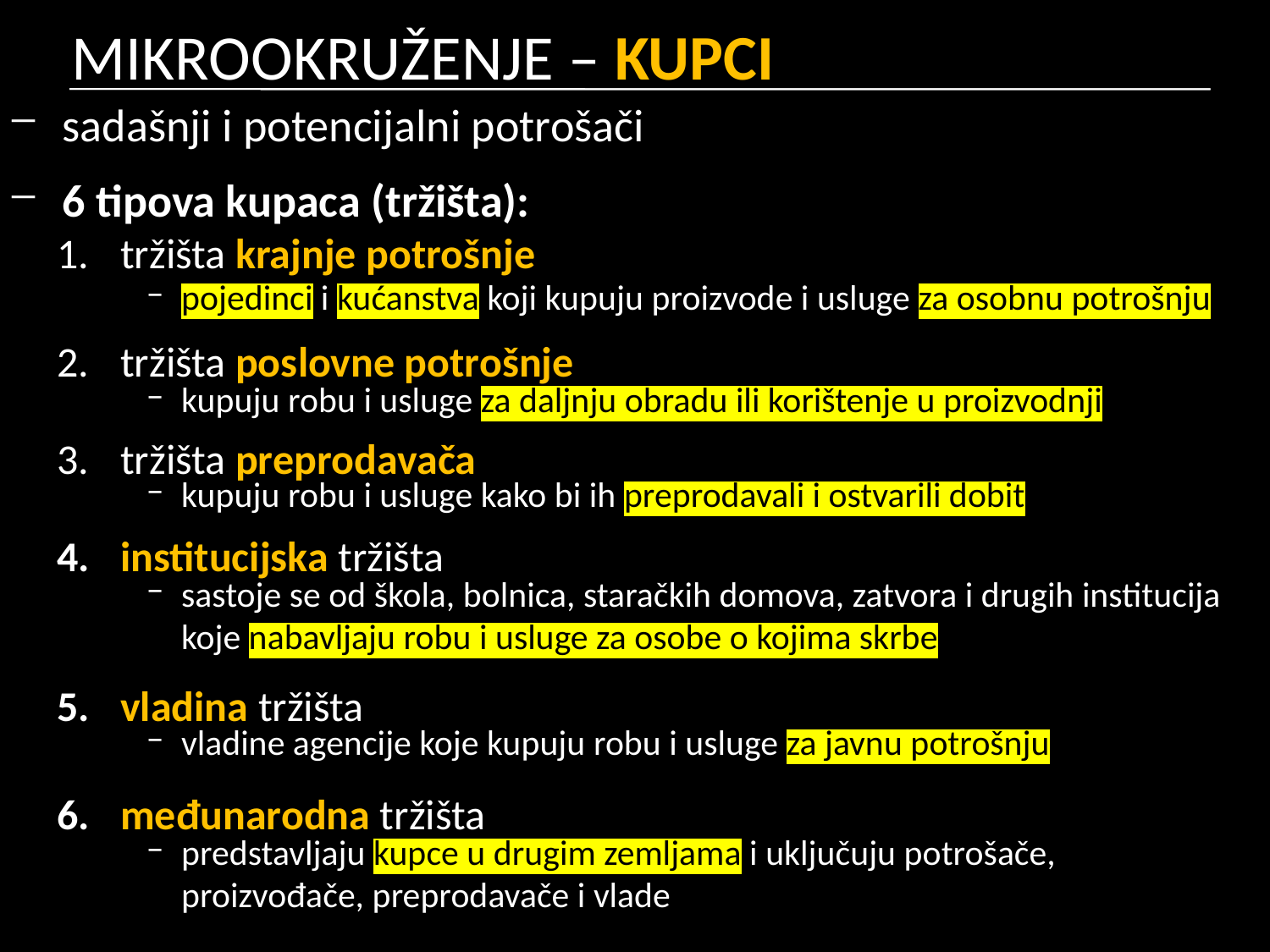

# MIKROOKRUŽENJE – KUPCI
sadašnji i potencijalni potrošači
6 tipova kupaca (tržišta):
tržišta krajnje potrošnje
tržišta poslovne potrošnje
tržišta preprodavača
institucijska tržišta
vladina tržišta
međunarodna tržišta
pojedinci i kućanstva koji kupuju proizvode i usluge za osobnu potrošnju
kupuju robu i usluge za daljnju obradu ili korištenje u proizvodnji
kupuju robu i usluge kako bi ih preprodavali i ostvarili dobit
sastoje se od škola, bolnica, staračkih domova, zatvora i drugih institucija koje nabavljaju robu i usluge za osobe o kojima skrbe
vladine agencije koje kupuju robu i usluge za javnu potrošnju
predstavljaju kupce u drugim zemljama i uključuju potrošače, proizvođače, preprodavače i vlade